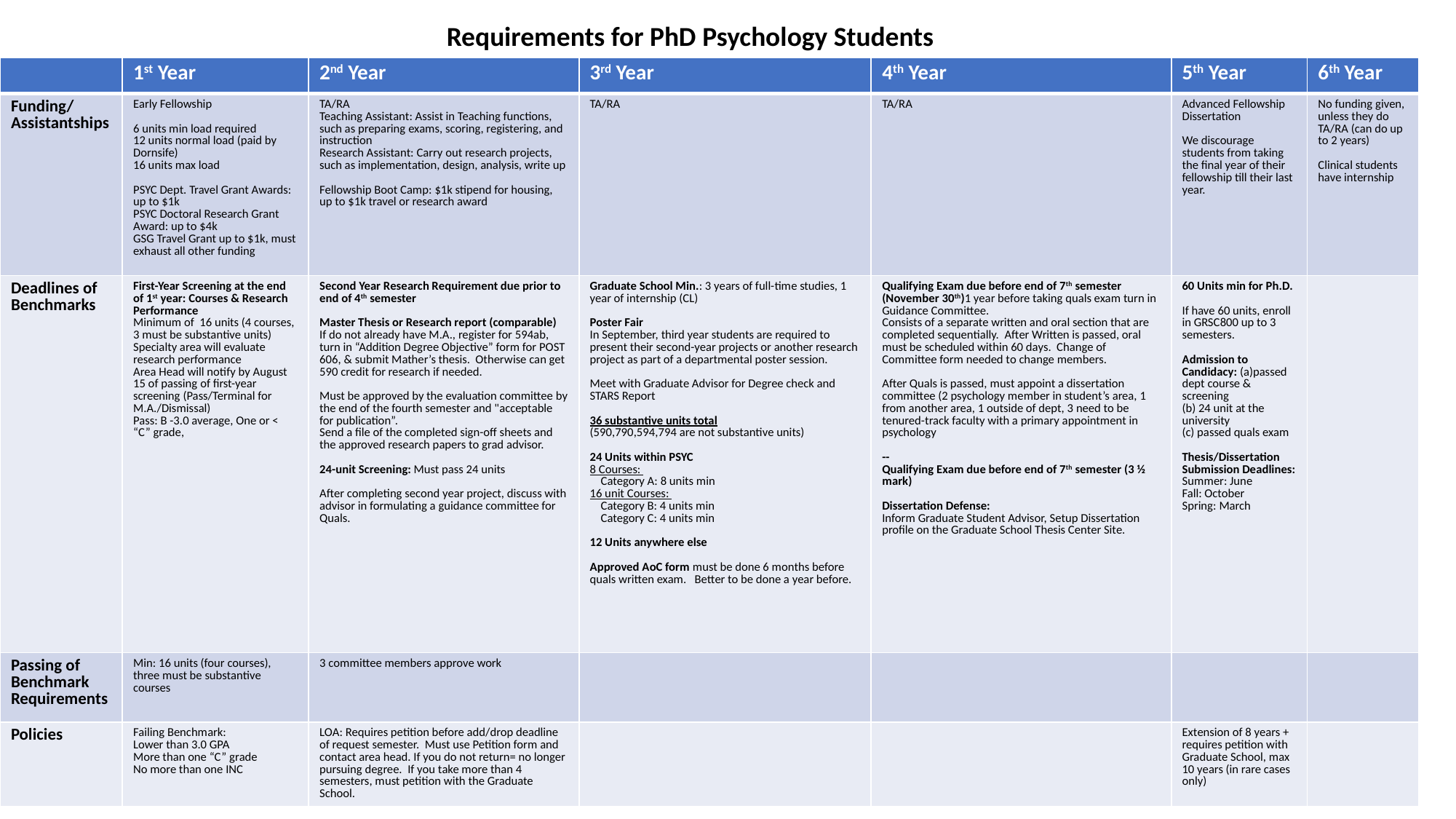

Requirements for PhD Psychology Students
|  | 1st Year | 2nd Year | 3rd Year | 4th Year | 5th Year | 6th Year |
| --- | --- | --- | --- | --- | --- | --- |
| Funding/ Assistantships | Early Fellowship 6 units min load required 12 units normal load (paid by Dornsife) 16 units max load PSYC Dept. Travel Grant Awards: up to $1k PSYC Doctoral Research Grant Award: up to $4k GSG Travel Grant up to $1k, must exhaust all other funding | TA/RA Teaching Assistant: Assist in Teaching functions, such as preparing exams, scoring, registering, and instruction Research Assistant: Carry out research projects, such as implementation, design, analysis, write up Fellowship Boot Camp: $1k stipend for housing, up to $1k travel or research award | TA/RA | TA/RA | Advanced Fellowship Dissertation We discourage students from taking the final year of their fellowship till their last year. | No funding given, unless they do TA/RA (can do up to 2 years) Clinical students have internship |
| Deadlines of Benchmarks | First-Year Screening at the end of 1st year: Courses & Research Performance Minimum of 16 units (4 courses, 3 must be substantive units) Specialty area will evaluate research performance Area Head will notify by August 15 of passing of first-year screening (Pass/Terminal for M.A./Dismissal) Pass: B -3.0 average, One or < “C” grade, | Second Year Research Requirement due prior to end of 4th semester Master Thesis or Research report (comparable) If do not already have M.A., register for 594ab, turn in “Addition Degree Objective” form for POST 606, & submit Mather’s thesis. Otherwise can get 590 credit for research if needed. Must be approved by the evaluation committee by the end of the fourth semester and "acceptable for publication”. Send a file of the completed sign-off sheets and the approved research papers to grad advisor. 24-unit Screening: Must pass 24 units After completing second year project, discuss with advisor in formulating a guidance committee for Quals. | Graduate School Min.: 3 years of full-time studies, 1 year of internship (CL) Poster Fair In September, third year students are required to present their second-year projects or another research project as part of a departmental poster session. Meet with Graduate Advisor for Degree check and STARS Report 36 substantive units total (590,790,594,794 are not substantive units) 24 Units within PSYC 8 Courses: Category A: 8 units min 16 unit Courses: Category B: 4 units min Category C: 4 units min 12 Units anywhere else Approved AoC form must be done 6 months before quals written exam. Better to be done a year before. | Qualifying Exam due before end of 7th semester (November 30th)1 year before taking quals exam turn in Guidance Committee. Consists of a separate written and oral section that are completed sequentially. After Written is passed, oral must be scheduled within 60 days. Change of Committee form needed to change members. After Quals is passed, must appoint a dissertation committee (2 psychology member in student’s area, 1 from another area, 1 outside of dept, 3 need to be tenured-track faculty with a primary appointment in psychology -- Qualifying Exam due before end of 7th semester (3 ½ mark) Dissertation Defense: Inform Graduate Student Advisor, Setup Dissertation profile on the Graduate School Thesis Center Site. | 60 Units min for Ph.D. If have 60 units, enroll in GRSC800 up to 3 semesters. Admission to Candidacy: (a)passed dept course & screening (b) 24 unit at the university (c) passed quals exam Thesis/Dissertation Submission Deadlines: Summer: June Fall: October Spring: March |  |
| Passing of Benchmark Requirements | Min: 16 units (four courses), three must be substantive courses | 3 committee members approve work |  |  |  |  |
| Policies | Failing Benchmark: Lower than 3.0 GPA More than one “C” grade No more than one INC | LOA: Requires petition before add/drop deadline of request semester. Must use Petition form and contact area head. If you do not return= no longer pursuing degree. If you take more than 4 semesters, must petition with the Graduate School. |  |  | Extension of 8 years + requires petition with Graduate School, max 10 years (in rare cases only) |  |
#